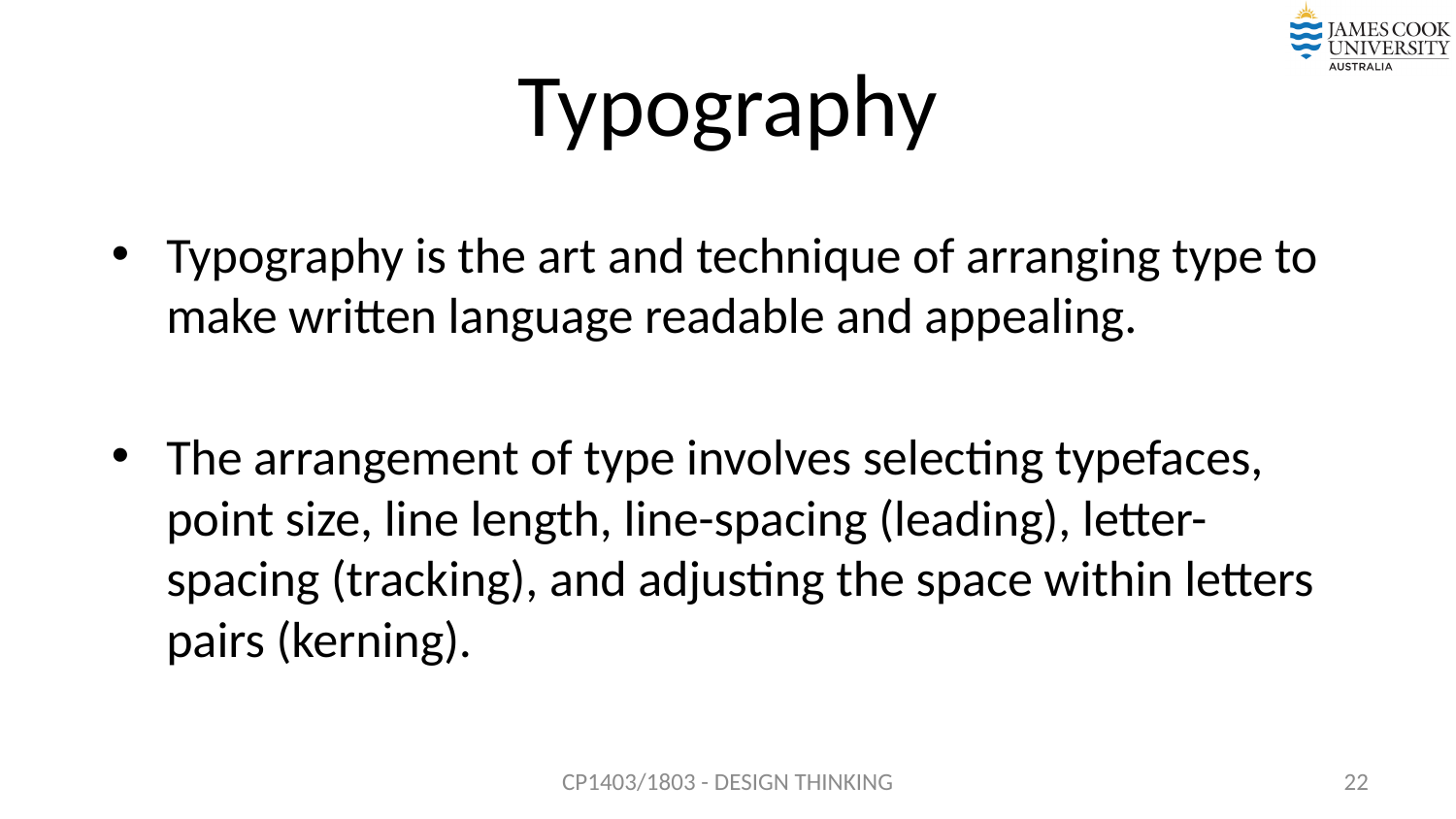

# Typography
Typography is the art and technique of arranging type to make written language readable and appealing.

The arrangement of type involves selecting typefaces, point size, line length, line-spacing (leading), letter-spacing (tracking), and adjusting the space within letters pairs (kerning).
CP1403/1803 - DESIGN THINKING
22